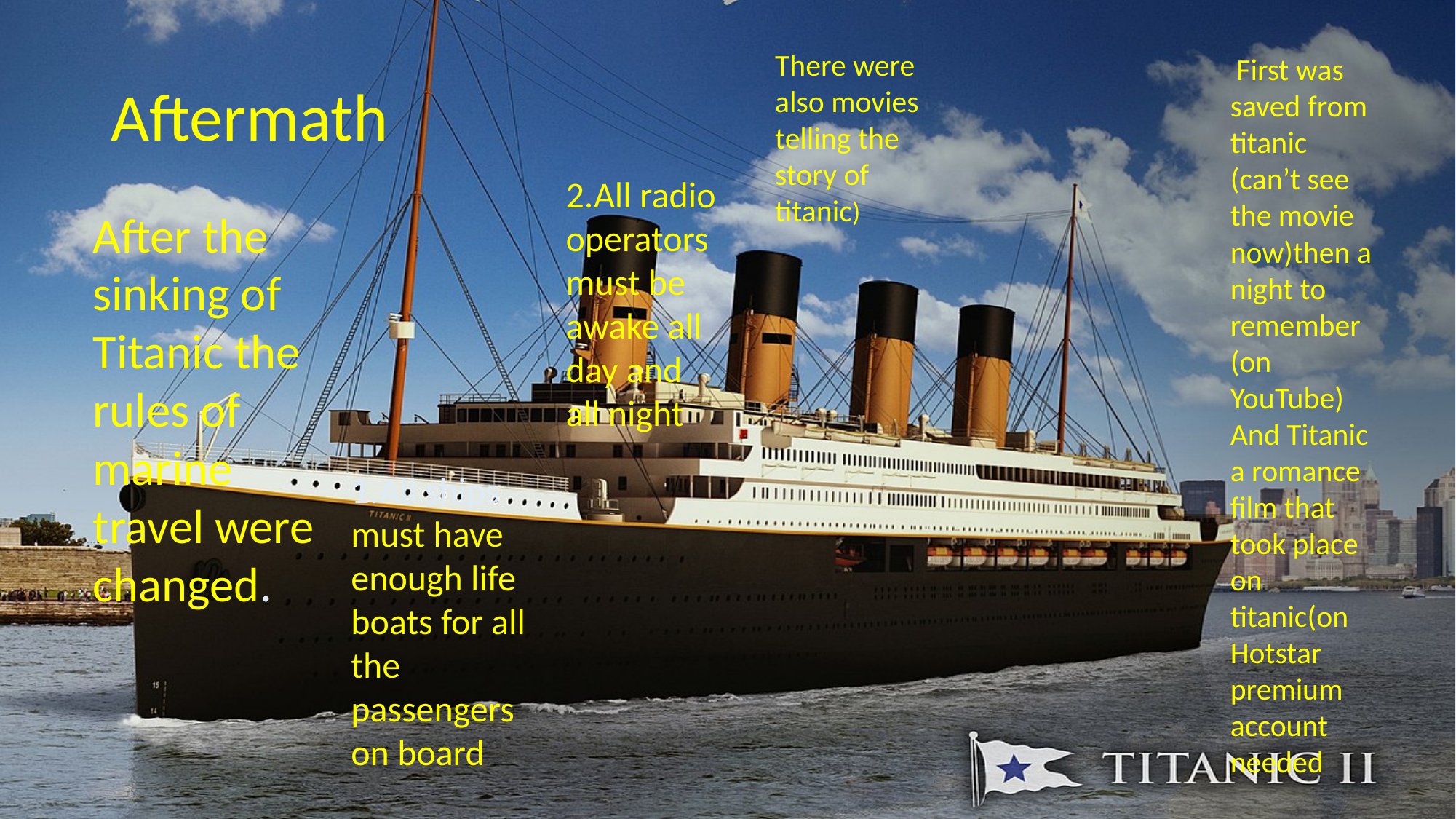

# Aftermath
There were also movies telling the story of titanic)
 First was saved from titanic (can’t see the movie now)then a night to remember (on YouTube)
And Titanic a romance film that took place on titanic(on Hotstar premium account needed
2.All radio operators must be awake all day and all night
After the sinking of Titanic the rules of marine travel were changed.
1.All ships must have enough life boats for all the passengers on board